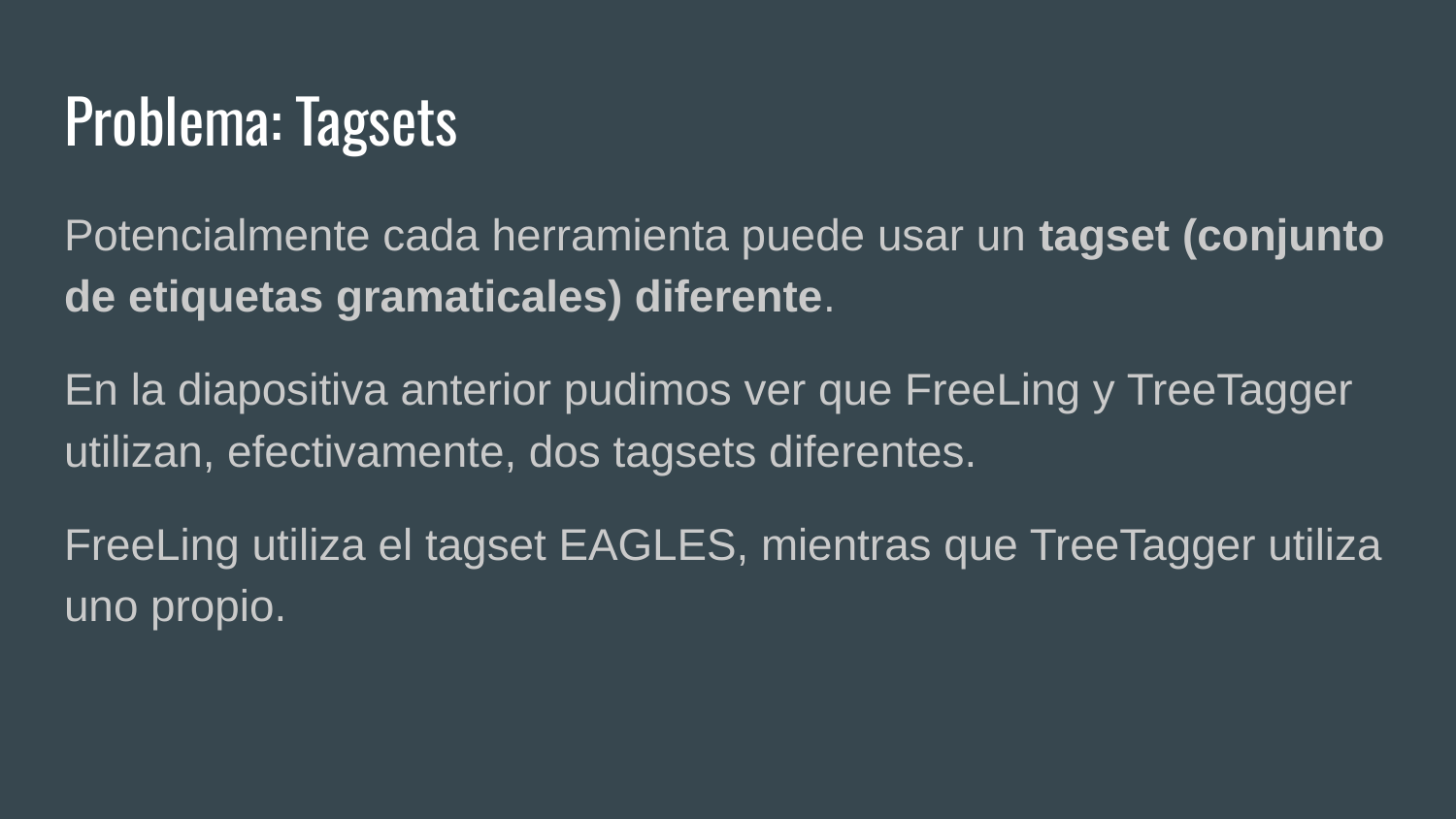

# Problema: Tagsets
Potencialmente cada herramienta puede usar un tagset (conjunto de etiquetas gramaticales) diferente.
En la diapositiva anterior pudimos ver que FreeLing y TreeTagger utilizan, efectivamente, dos tagsets diferentes.
FreeLing utiliza el tagset EAGLES, mientras que TreeTagger utiliza uno propio.